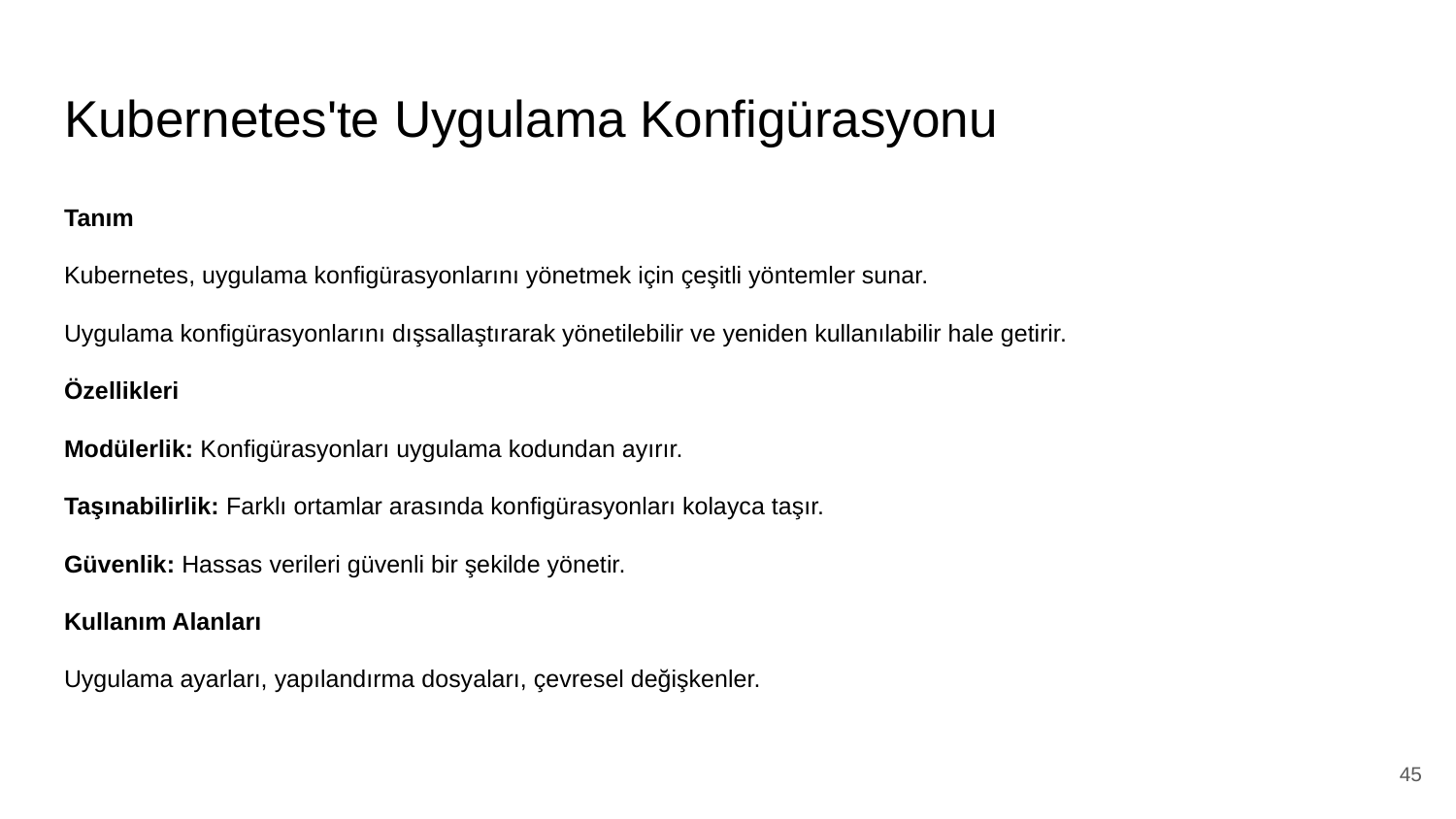

# Kubernetes'te Uygulama Konfigürasyonu
Tanım
Kubernetes, uygulama konfigürasyonlarını yönetmek için çeşitli yöntemler sunar.
Uygulama konfigürasyonlarını dışsallaştırarak yönetilebilir ve yeniden kullanılabilir hale getirir.
Özellikleri
Modülerlik: Konfigürasyonları uygulama kodundan ayırır.
Taşınabilirlik: Farklı ortamlar arasında konfigürasyonları kolayca taşır.
Güvenlik: Hassas verileri güvenli bir şekilde yönetir.
Kullanım Alanları
Uygulama ayarları, yapılandırma dosyaları, çevresel değişkenler.

45